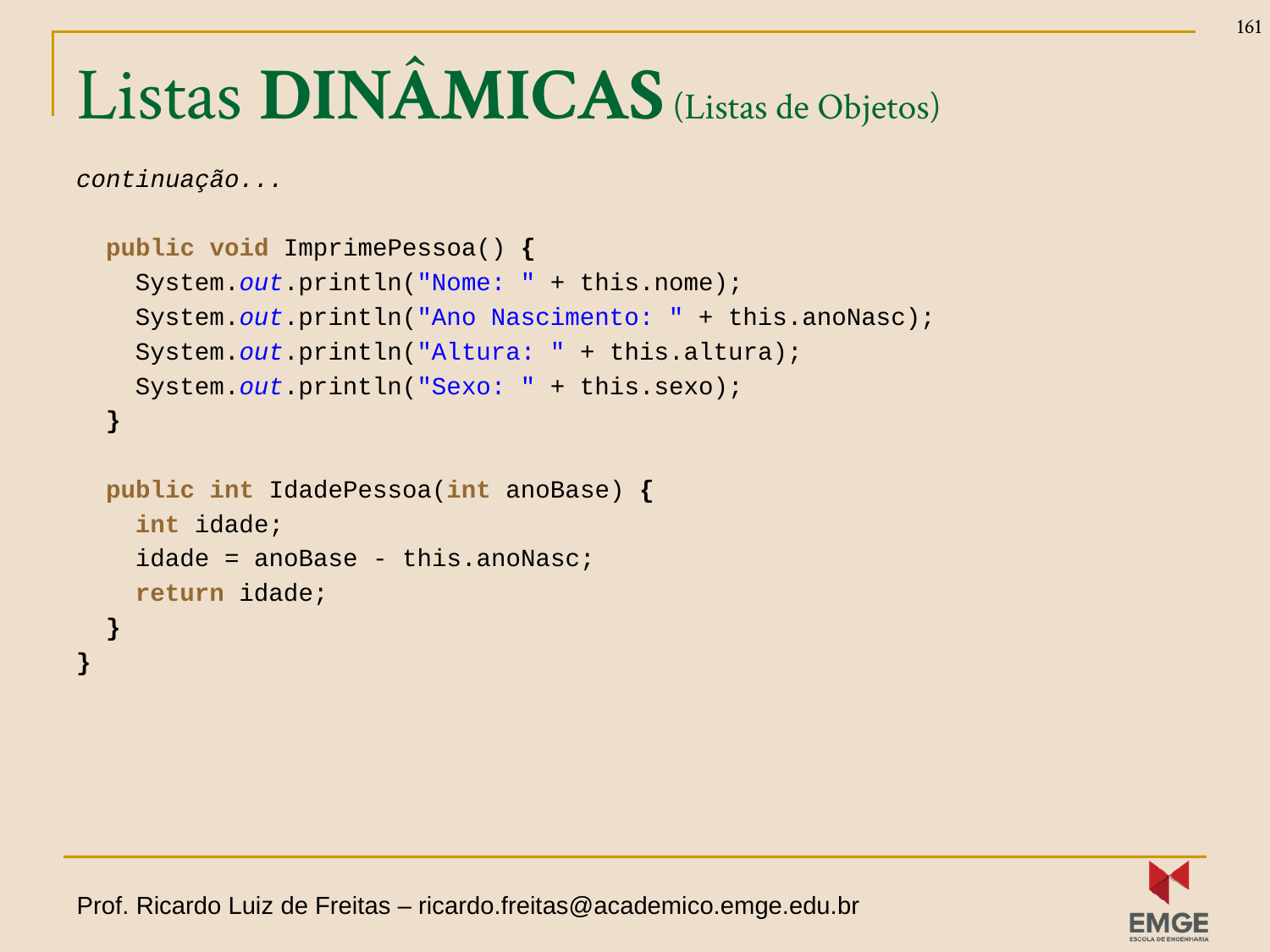

161
# Listas DINÂMICAS (Listas de Objetos)
continuação...

  public void ImprimePessoa() {
    System.out.println("Nome: " + this.nome);
    System.out.println("Ano Nascimento: " + this.anoNasc);
    System.out.println("Altura: " + this.altura);
    System.out.println("Sexo: " + this.sexo);
  }

  public int IdadePessoa(int anoBase) {
    int idade;
    idade = anoBase - this.anoNasc;
    return idade;
  }
}